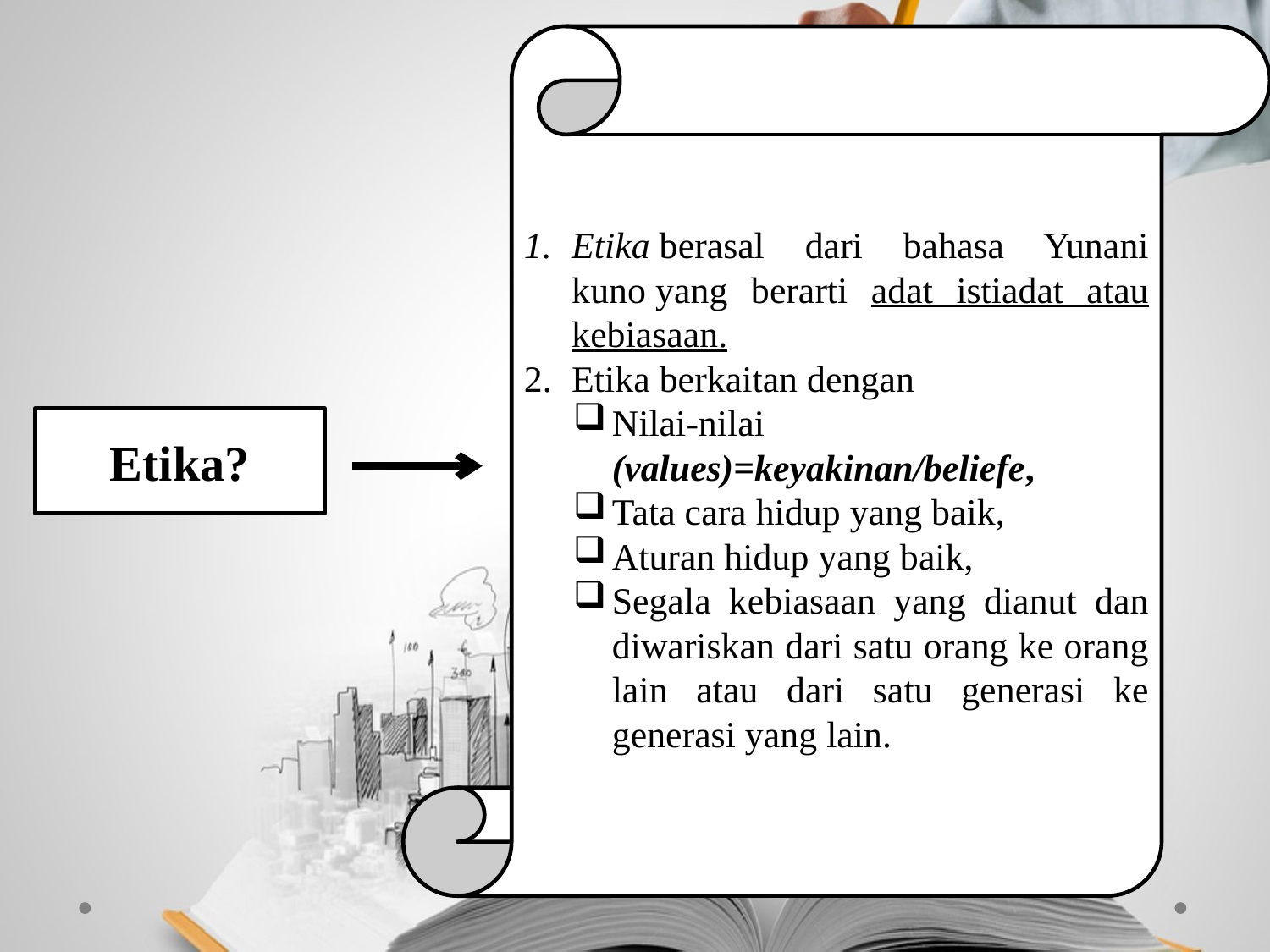

Etika berasal dari bahasa Yunani kuno yang berarti adat istiadat atau kebiasaan.
Etika berkaitan dengan
Nilai-nilai (values)=keyakinan/beliefe,
Tata cara hidup yang baik,
Aturan hidup yang baik,
Segala kebiasaan yang dianut dan diwariskan dari satu orang ke orang lain atau dari satu generasi ke generasi yang lain.
Etika?